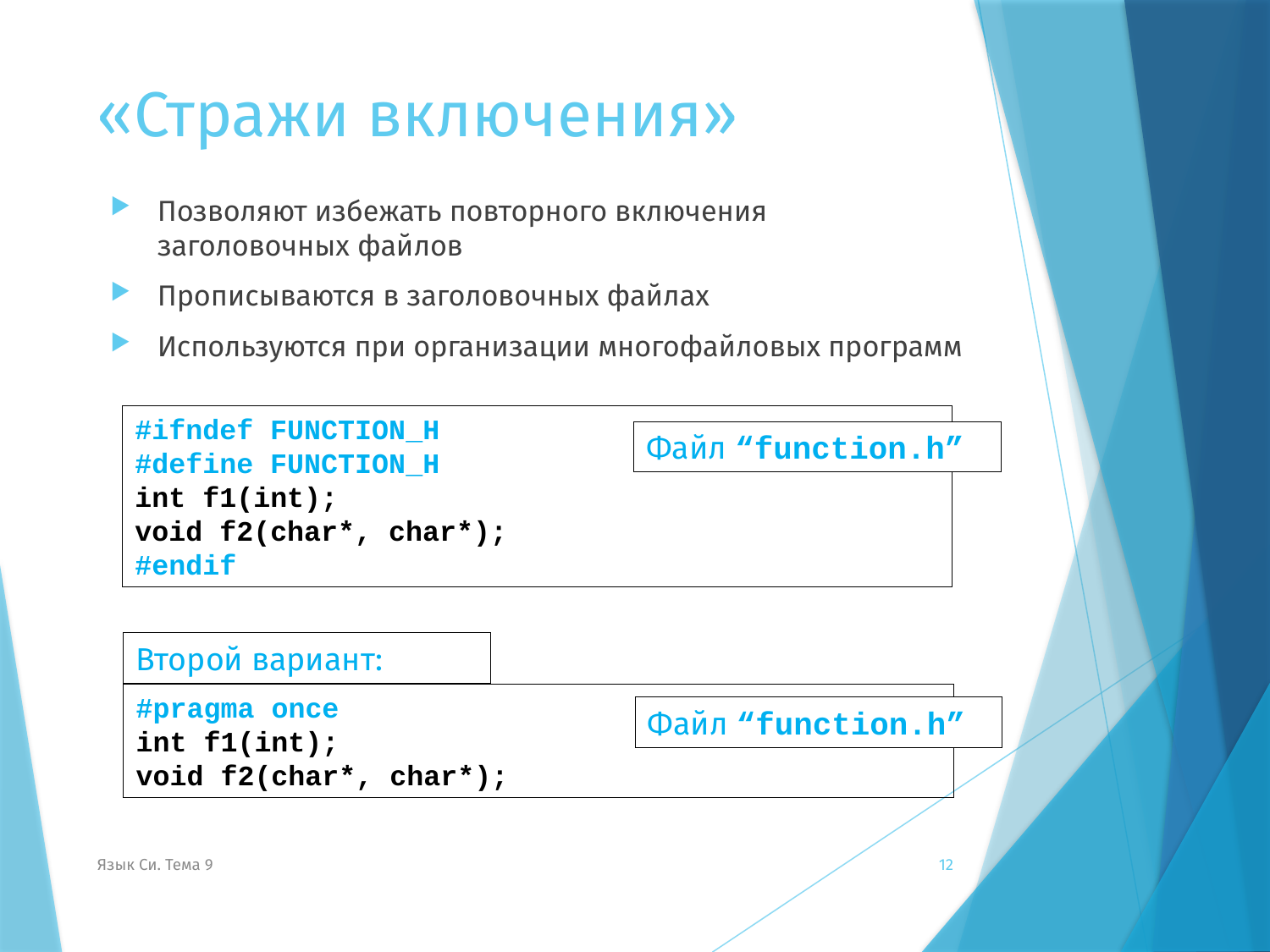

# «Стражи включения»
Позволяют избежать повторного включения заголовочных файлов
Прописываются в заголовочных файлах
Используются при организации многофайловых программ
#ifndef FUNCTION_H
#define FUNCTION_H
int f1(int);
void f2(char*, char*);
#endif
Файл “function.h”
Второй вариант:
#pragma once
int f1(int);
void f2(char*, char*);
Файл “function.h”
Язык Си. Тема 9
12